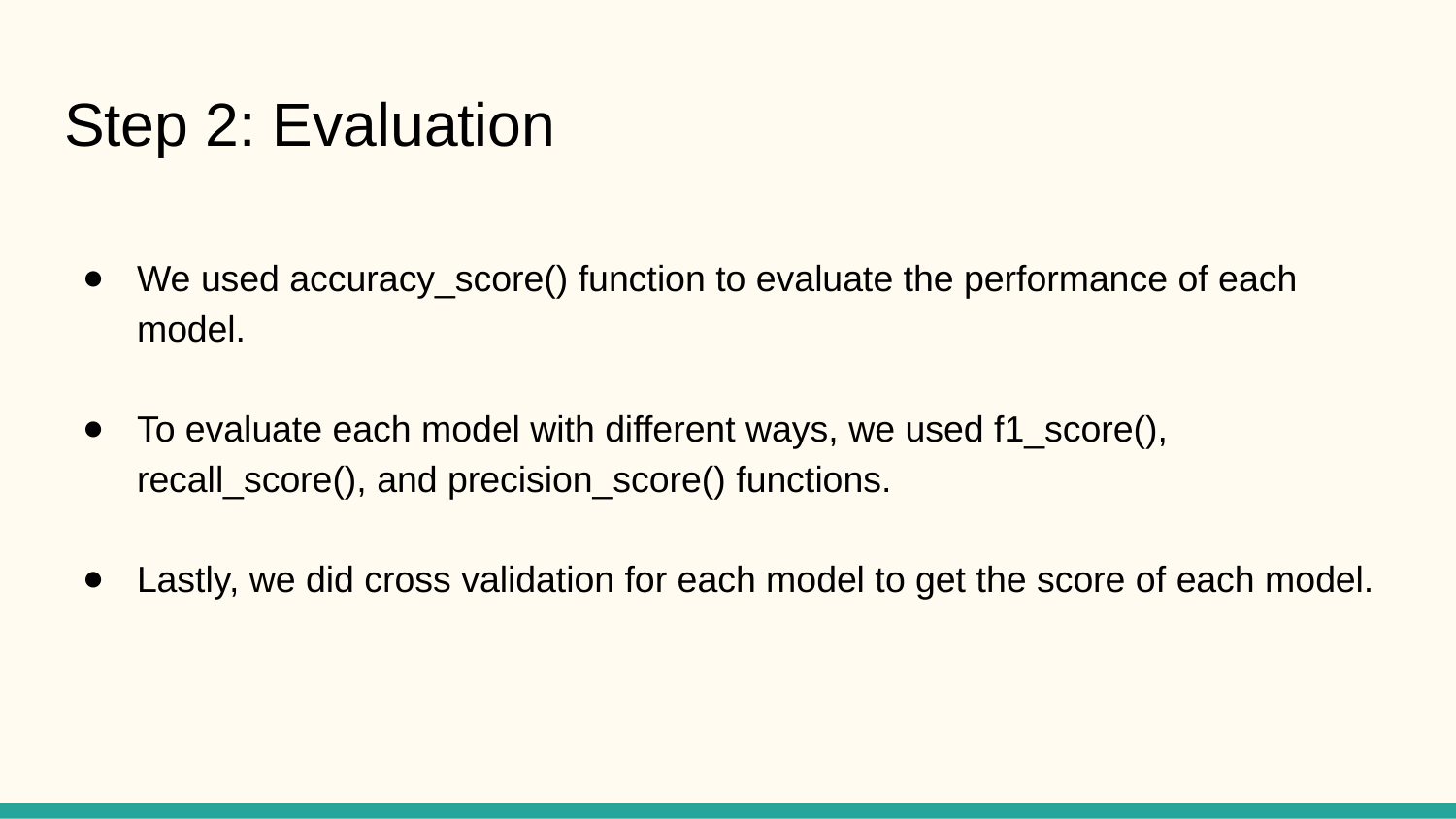

# Step 2: Evaluation
We used accuracy_score() function to evaluate the performance of each model.

To evaluate each model with different ways, we used f1_score(), recall_score(), and precision_score() functions.

Lastly, we did cross validation for each model to get the score of each model.